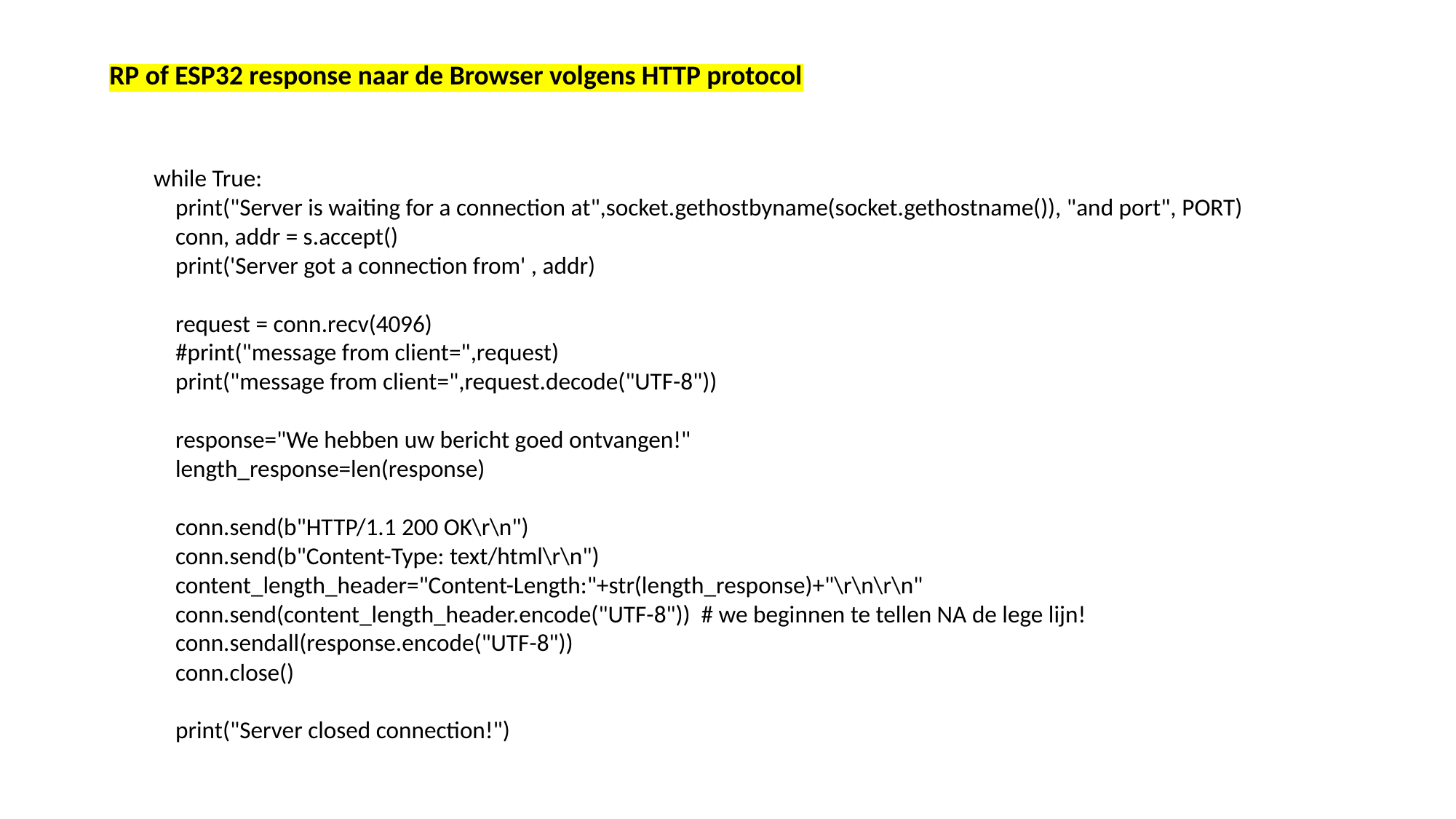

RP of ESP32 response naar de Browser volgens HTTP protocol
while True:
    print("Server is waiting for a connection at",socket.gethostbyname(socket.gethostname()), "and port", PORT)
    conn, addr = s.accept()
    print('Server got a connection from' , addr)

    request = conn.recv(4096)
    #print("message from client=",request)
    print("message from client=",request.decode("UTF-8"))

    response="We hebben uw bericht goed ontvangen!"
    length_response=len(response)

    conn.send(b"HTTP/1.1 200 OK\r\n")
    conn.send(b"Content-Type: text/html\r\n")
    content_length_header="Content-Length:"+str(length_response)+"\r\n\r\n"
    conn.send(content_length_header.encode("UTF-8"))  # we beginnen te tellen NA de lege lijn!
    conn.sendall(response.encode("UTF-8"))
    conn.close()

    print("Server closed connection!")